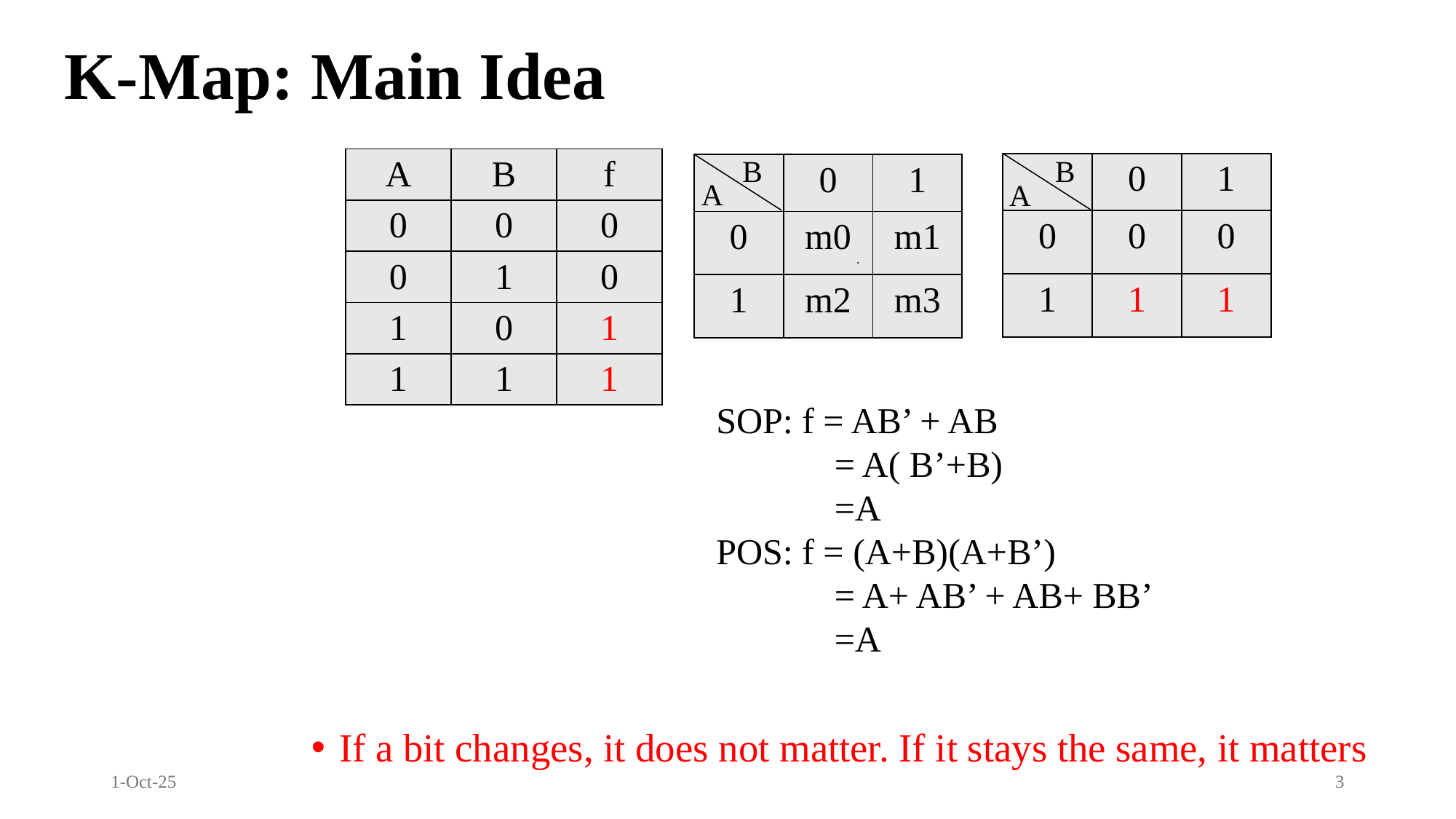

# K-Map: Main Idea

If a bit changes, it does not matter. If it stays the same, it matters
B
B
| A | B | f |
| --- | --- | --- |
| 0 | 0 | 0 |
| 0 | 1 | 0 |
| 1 | 0 | 1 |
| 1 | 1 | 1 |
|  | 0 | 1 |
| --- | --- | --- |
| 0 | 0 | 0 |
| 1 | 1 | 1 |
|  | 0 | 1 |
| --- | --- | --- |
| 0 | m0 | m1 |
| 1 | m2 | m3 |
A
A
SOP: f = AB’ + AB
	 = A( B’+B)
	 =A
POS: f = (A+B)(A+B’)
	 = A+ AB’ + AB+ BB’
	 =A
1-Oct-25
3